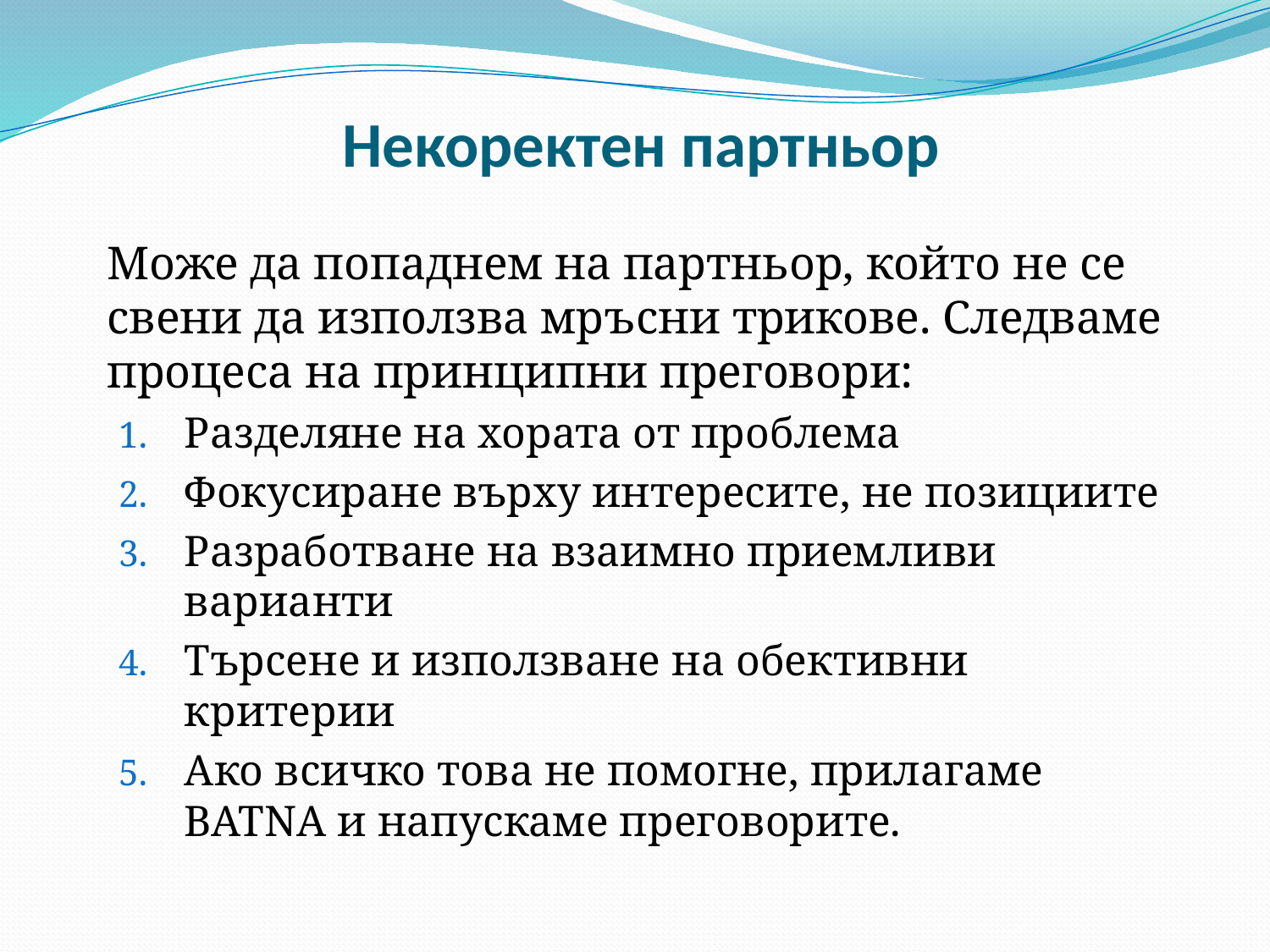

# Некоректен партньор
	Може да попаднем на партньор, който не се свени да използва мръсни трикове. Следваме процеса на принципни преговори:
Разделяне на хората от проблема
Фокусиране върху интересите, не позициите
Разработване на взаимно приемливи варианти
Търсене и използване на обективни критерии
Ако всичко това не помогне, прилагаме BATNA и напускаме преговорите.